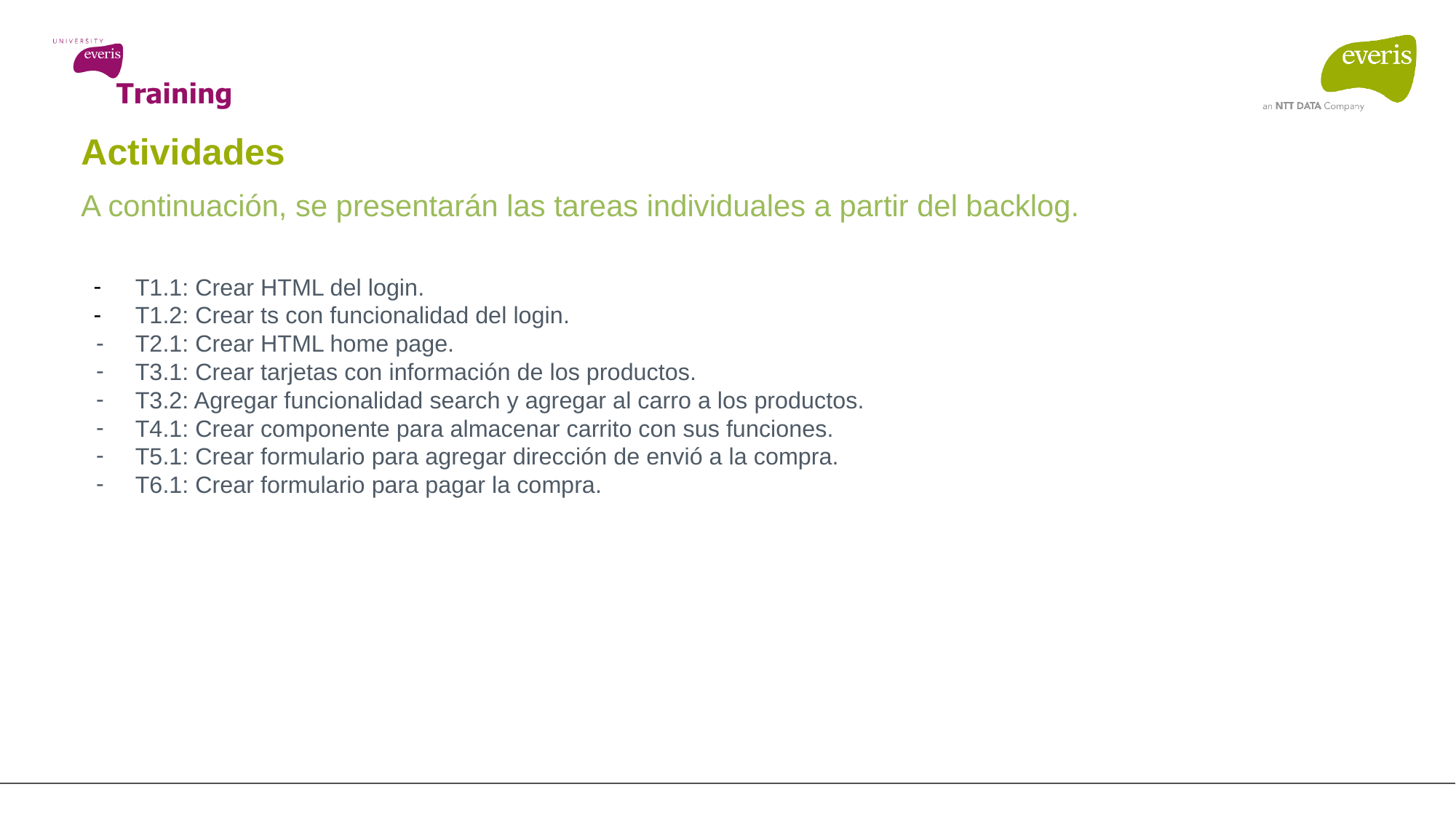

# Actividades
A continuación, se presentarán las tareas individuales a partir del backlog.
T1.1: Crear HTML del login.
T1.2: Crear ts con funcionalidad del login.
T2.1: Crear HTML home page.
T3.1: Crear tarjetas con información de los productos.
T3.2: Agregar funcionalidad search y agregar al carro a los productos.
T4.1: Crear componente para almacenar carrito con sus funciones.
T5.1: Crear formulario para agregar dirección de envió a la compra.
T6.1: Crear formulario para pagar la compra.